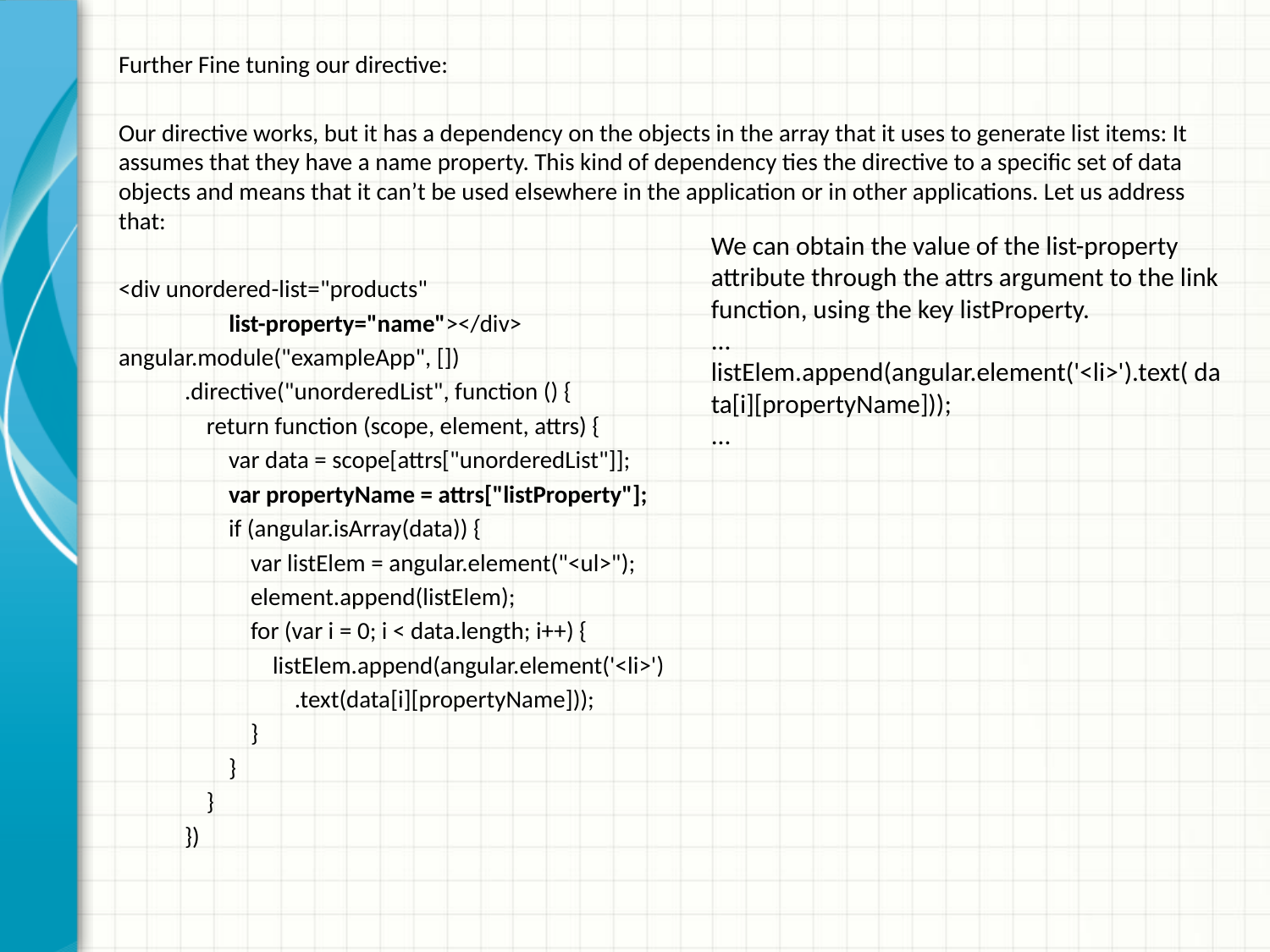

Further Fine tuning our directive:

Our directive works, but it has a dependency on the objects in the array that it uses to generate list items: It assumes that they have a name property. This kind of dependency ties the directive to a specific set of data objects and means that it can’t be used elsewhere in the application or in other applications. Let us address that:

<div unordered-list="products"
	list-property="name"></div>
angular.module("exampleApp", [])
            .directive("unorderedList", function () {
                return function (scope, element, attrs) {
                    var data = scope[attrs["unorderedList"]];
                    var propertyName = attrs["listProperty"];
                    if (angular.isArray(data)) {
                        var listElem = angular.element("<ul>");
                        element.append(listElem);
                        for (var i = 0; i < data.length; i++) {
                            listElem.append(angular.element('<li>')
                                .text(data[i][propertyName]));
                        }
                    }
                }
            })
We can obtain the value of the list-property attribute through the attrs argument to the link function, using the key listProperty.
...
listElem.append(angular.element('<li>').text( data[i][propertyName]));
...